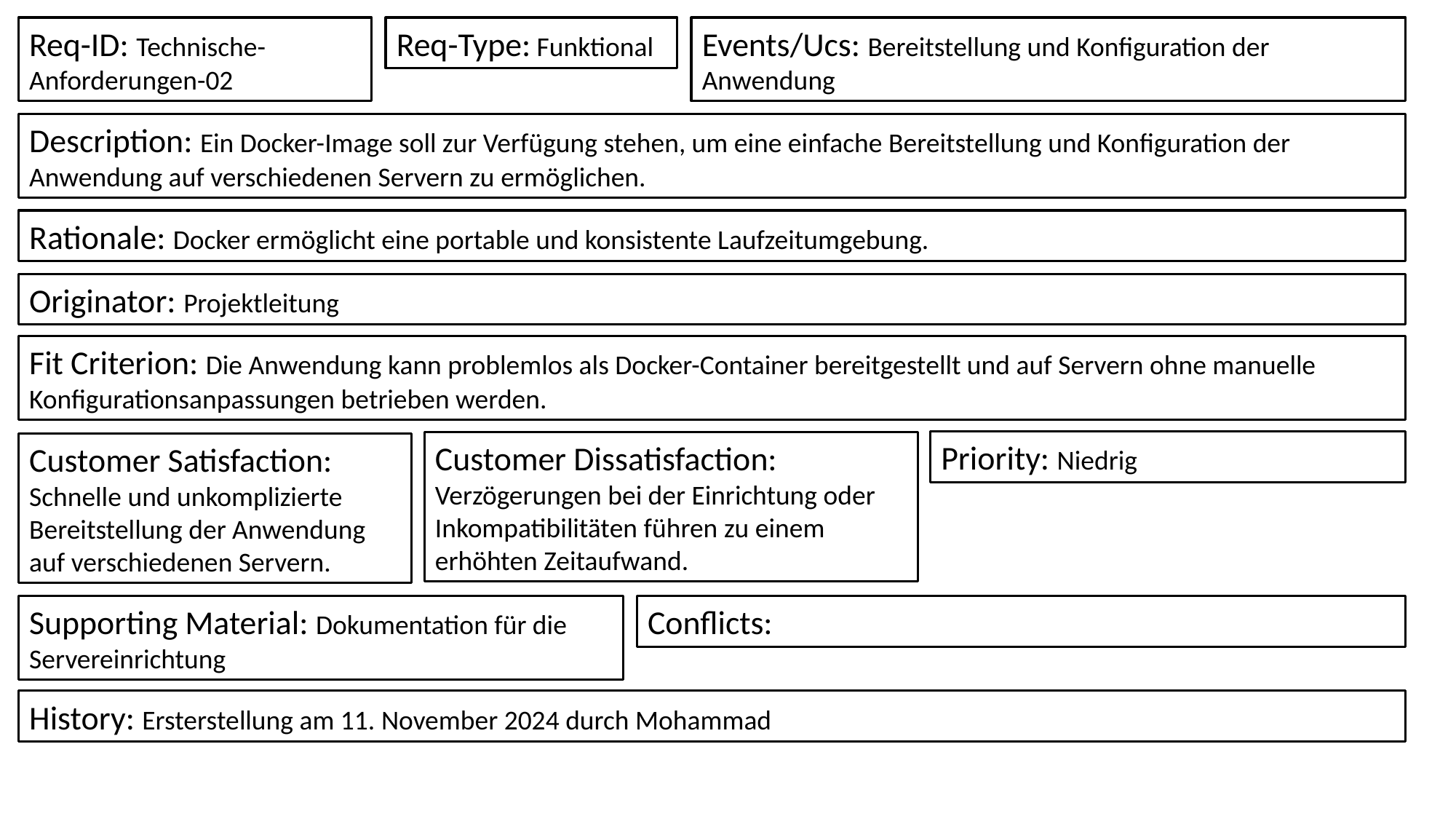

Req-Type: Funktional
Events/Ucs: Bereitstellung und Konfiguration der Anwendung
Req-ID: Technische-Anforderungen-02
Description: Ein Docker-Image soll zur Verfügung stehen, um eine einfache Bereitstellung und Konfiguration der Anwendung auf verschiedenen Servern zu ermöglichen.
Rationale: Docker ermöglicht eine portable und konsistente Laufzeitumgebung.
Originator: Projektleitung
Fit Criterion: Die Anwendung kann problemlos als Docker-Container bereitgestellt und auf Servern ohne manuelle Konfigurationsanpassungen betrieben werden.
Priority: Niedrig
Customer Dissatisfaction: Verzögerungen bei der Einrichtung oder Inkompatibilitäten führen zu einem erhöhten Zeitaufwand.
Customer Satisfaction: Schnelle und unkomplizierte Bereitstellung der Anwendung auf verschiedenen Servern.
Conflicts:
Supporting Material: Dokumentation für die Servereinrichtung
History: Ersterstellung am 11. November 2024 durch Mohammad